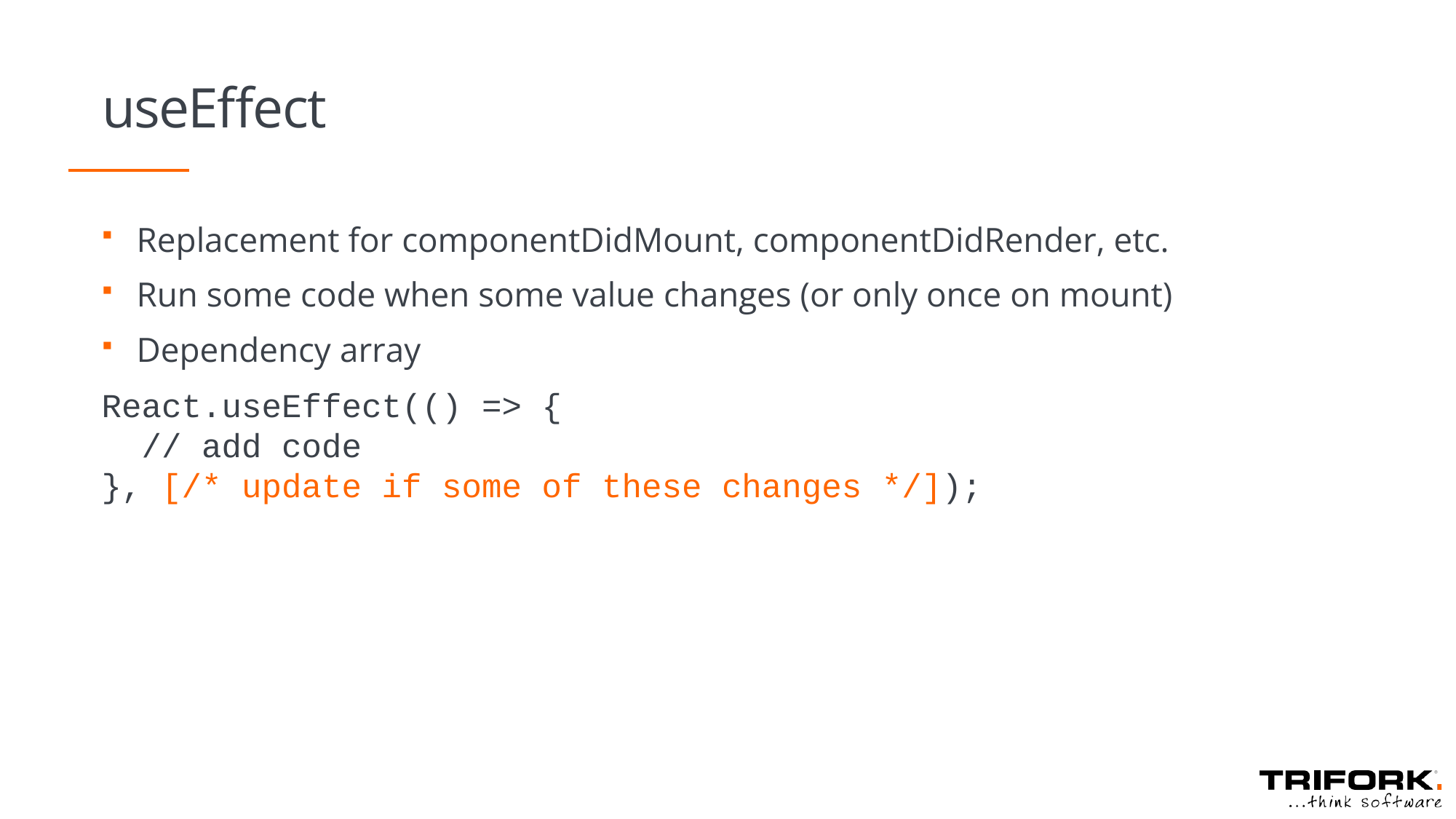

# useEffect
Replacement for componentDidMount, componentDidRender, etc.
Run some code when some value changes (or only once on mount)
Dependency array
React.useEffect(() => {
  // add code
}, [/* update if some of these changes */]);